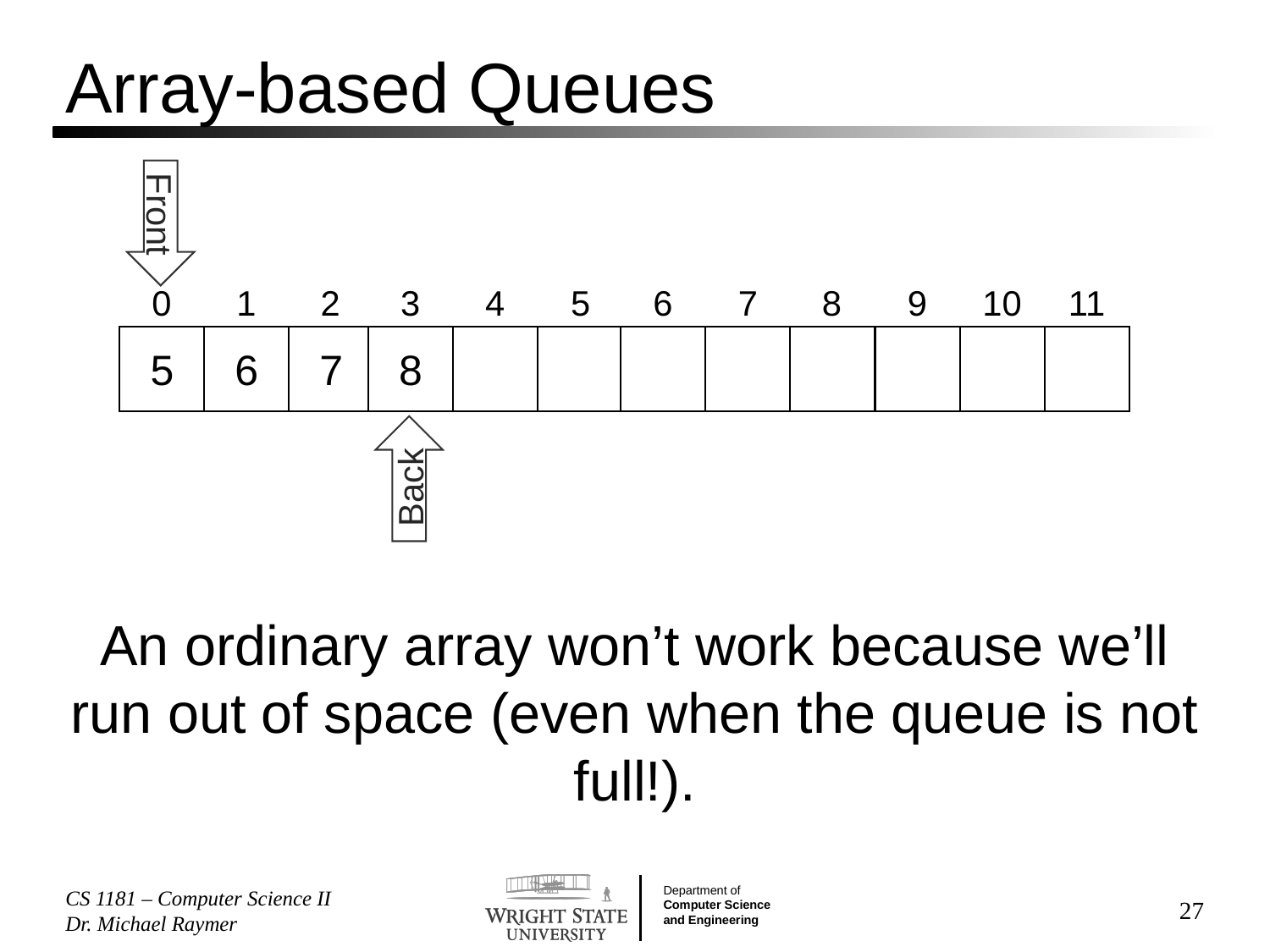

# Array-based Queues
Front
0
1
2
3
4
5
6
7
8
9
10
11
5
6
7
8

Back
An ordinary array won’t work because we’ll run out of space (even when the queue is not full!).
CS 1181 – Computer Science II    Dr. Michael Raymer
27